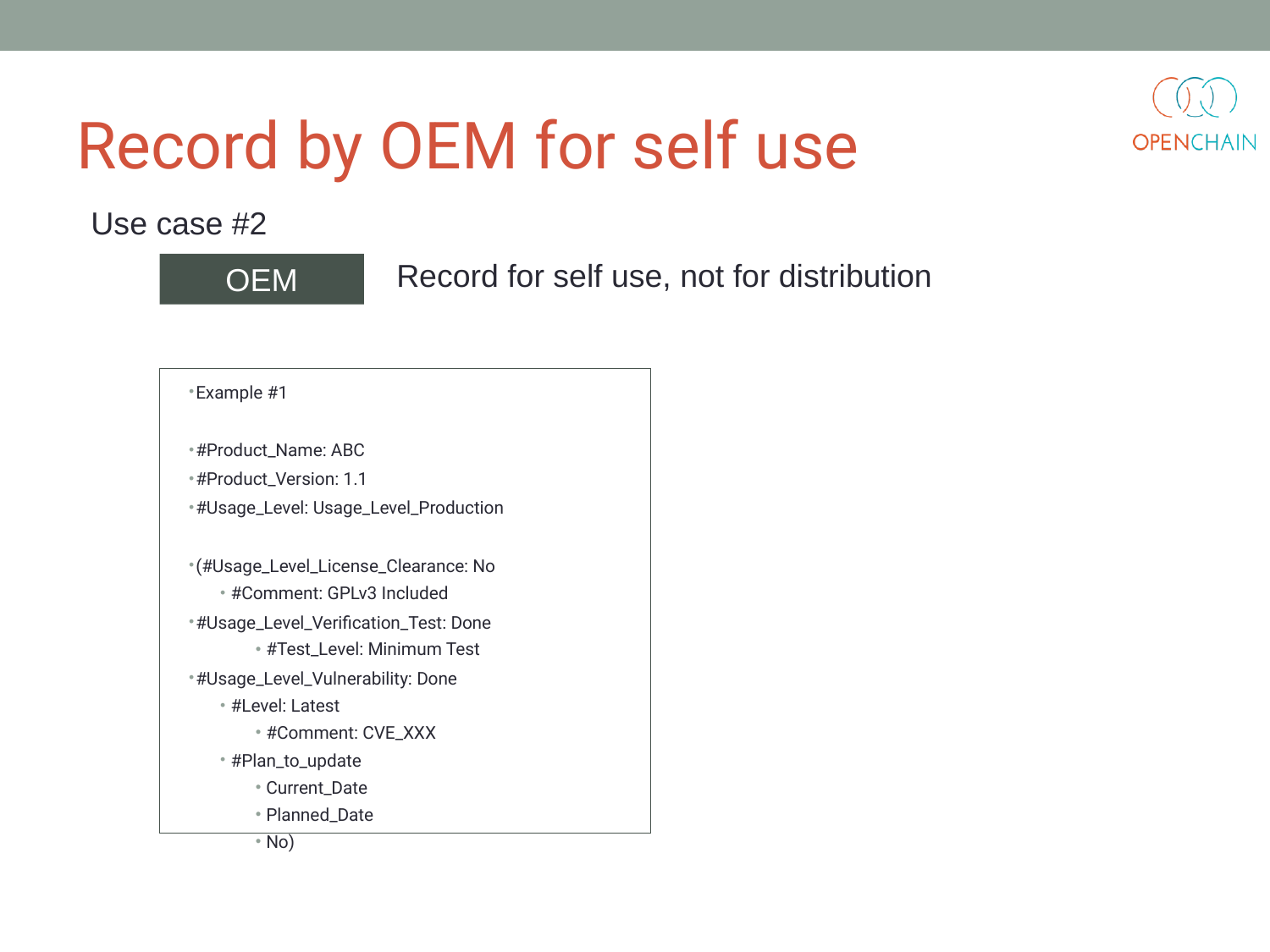

# Record by OEM for self use
Use case #2
Record for self use, not for distribution
OEM
Example #1

#Product_Name: ABC
#Product_Version: 1.1
#Usage_Level: Usage_Level_Production

(#Usage_Level_License_Clearance: No
#Comment: GPLv3 Included
#Usage_Level_Verification_Test: Done
#Test_Level: Minimum Test
#Usage_Level_Vulnerability: Done
#Level: Latest
#Comment: CVE_XXX
#Plan_to_update
Current_Date
Planned_Date
No)